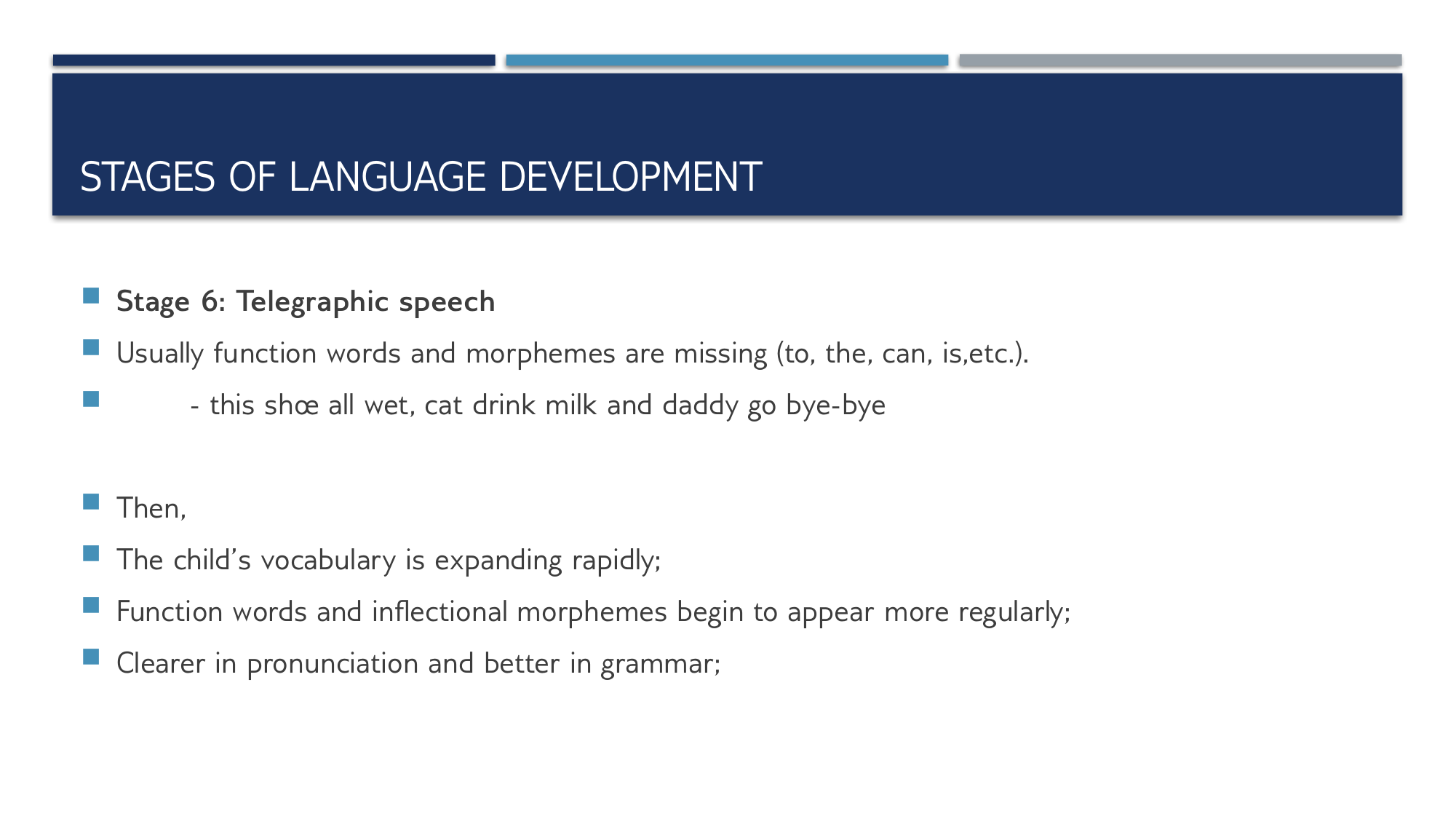

# Stages of language development
Stage 6: Telegraphic speech
Usually function words and morphemes are missing (to, the, can, is,etc.).
        - this shoe all wet, cat drink milk and daddy go bye-bye

Then,
The child’s vocabulary is expanding rapidly;
Function words and inflectional morphemes begin to appear more regularly;
Clearer in pronunciation and better in grammar;